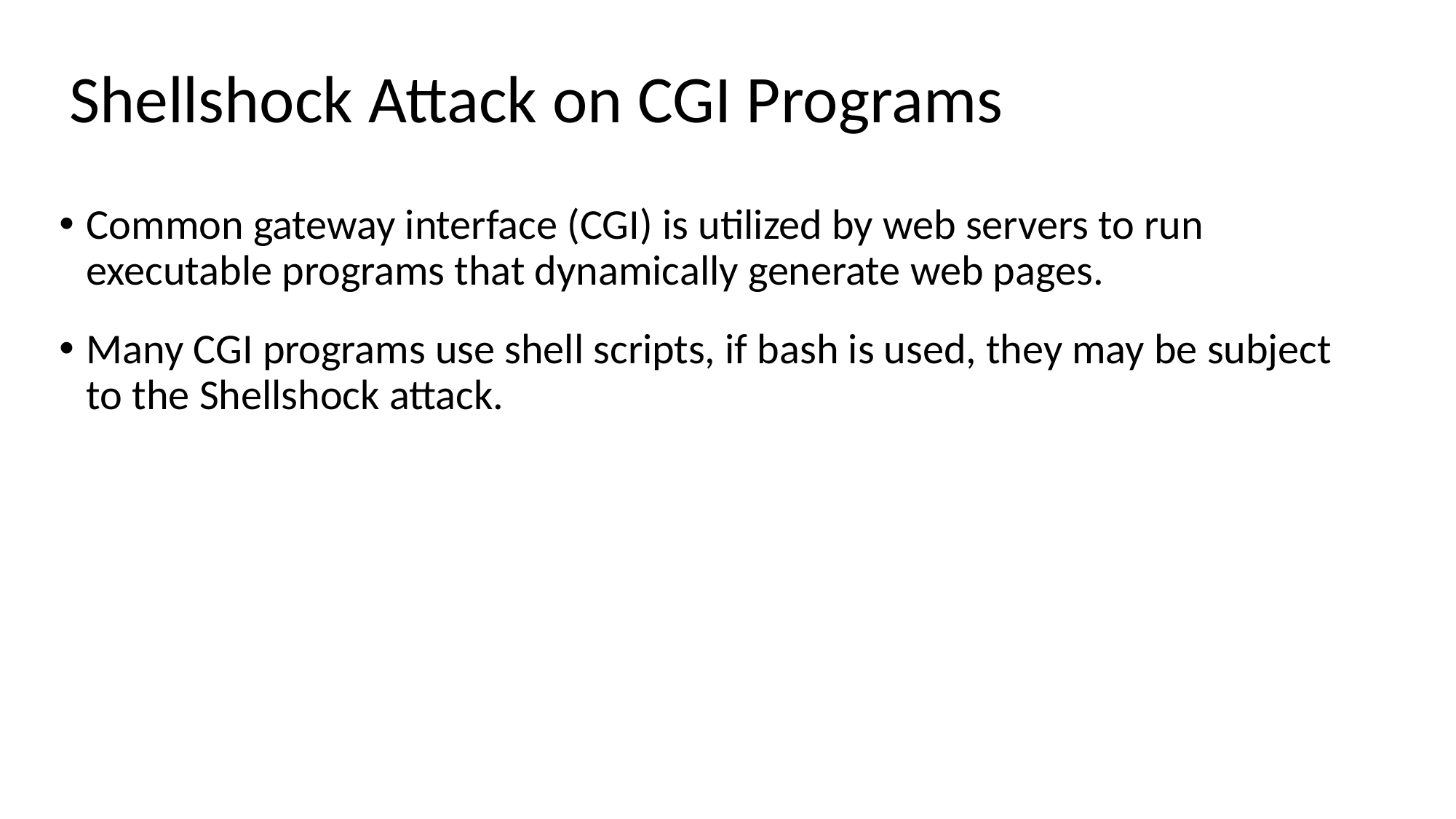

# Shellshock Attack on CGI Programs
Common gateway interface (CGI) is utilized by web servers to run executable programs that dynamically generate web pages.
Many CGI programs use shell scripts, if bash is used, they may be subject to the Shellshock attack.